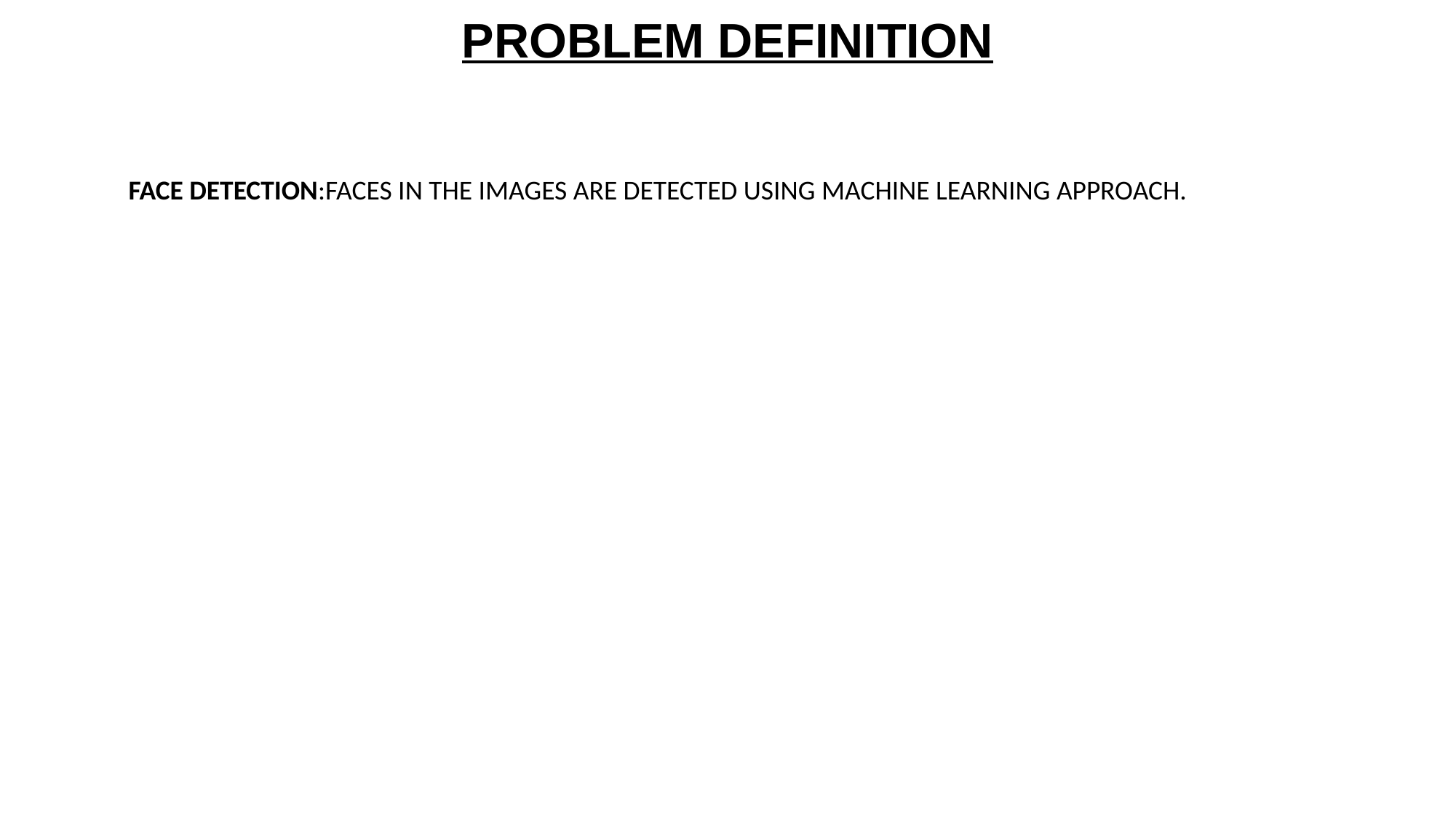

# PROBLEM DEFINITION
FACE DETECTION:FACES IN THE IMAGES ARE DETECTED USING MACHINE LEARNING APPROACH.